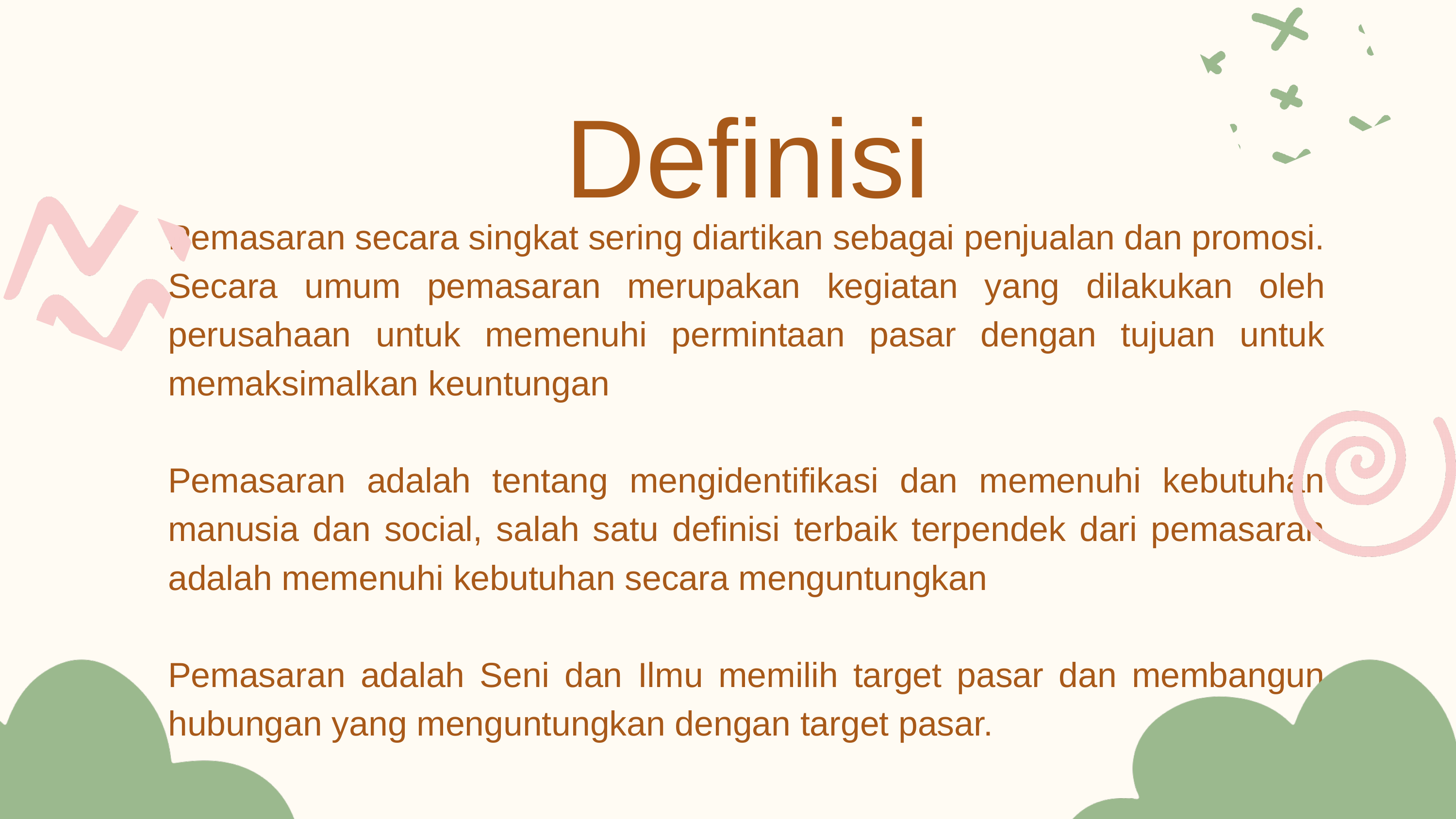

Definisi

Pemasaran secara singkat sering diartikan sebagai penjualan dan promosi. Secara umum pemasaran merupakan kegiatan yang dilakukan oleh perusahaan untuk memenuhi permintaan pasar dengan tujuan untuk memaksimalkan keuntungan

Pemasaran adalah tentang mengidentifikasi dan memenuhi kebutuhan manusia dan social, salah satu definisi terbaik terpendek dari pemasaran adalah memenuhi kebutuhan secara menguntungkan

Pemasaran adalah Seni dan Ilmu memilih target pasar dan membangun hubungan yang menguntungkan dengan target pasar.